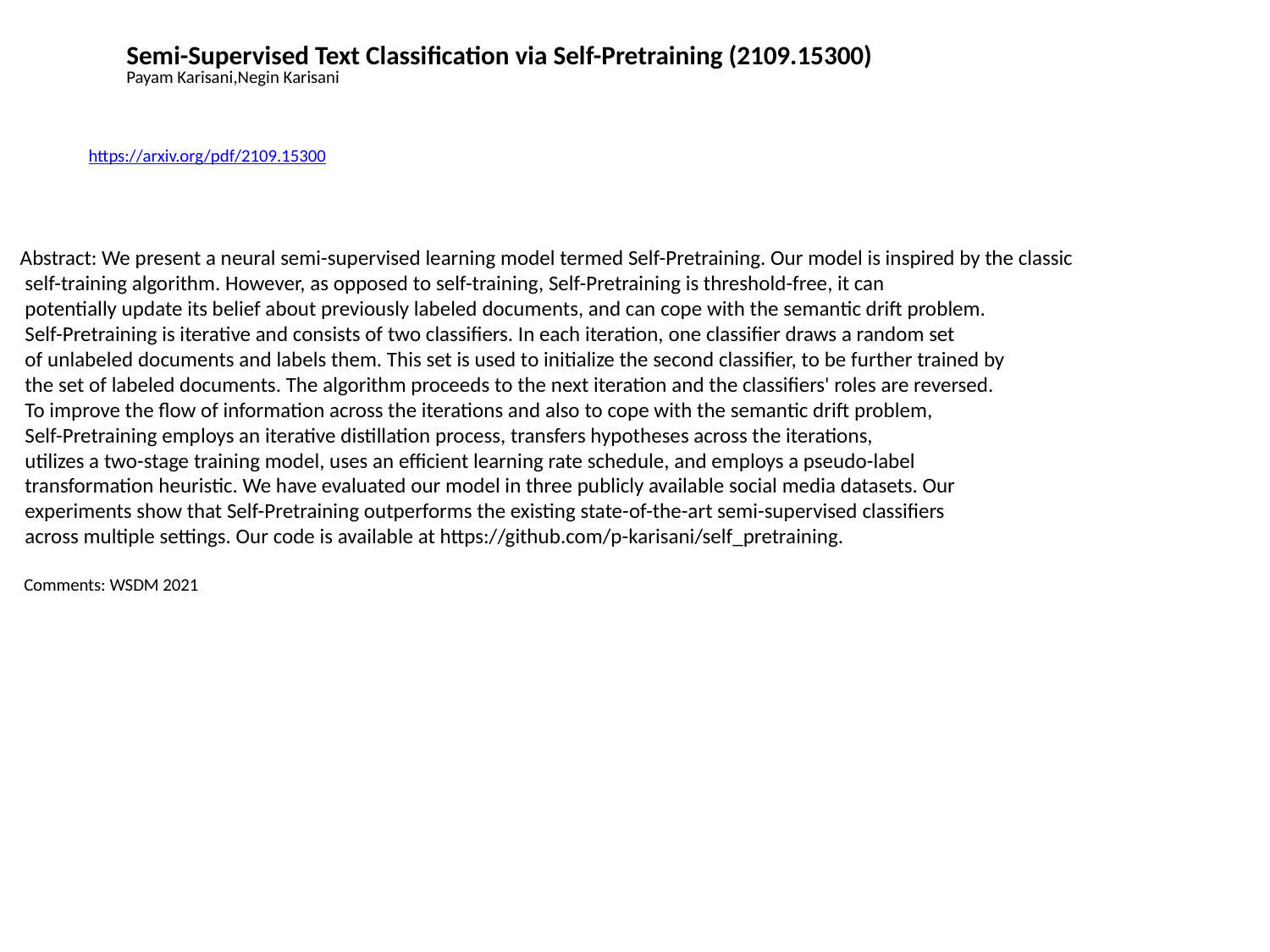

Semi-Supervised Text Classification via Self-Pretraining (2109.15300)
Payam Karisani,Negin Karisani

https://arxiv.org/pdf/2109.15300

Abstract: We present a neural semi-supervised learning model termed Self-Pretraining. Our model is inspired by the classic
 self-training algorithm. However, as opposed to self-training, Self-Pretraining is threshold-free, it can
 potentially update its belief about previously labeled documents, and can cope with the semantic drift problem.
 Self-Pretraining is iterative and consists of two classifiers. In each iteration, one classifier draws a random set
 of unlabeled documents and labels them. This set is used to initialize the second classifier, to be further trained by
 the set of labeled documents. The algorithm proceeds to the next iteration and the classifiers' roles are reversed.
 To improve the flow of information across the iterations and also to cope with the semantic drift problem,
 Self-Pretraining employs an iterative distillation process, transfers hypotheses across the iterations,
 utilizes a two-stage training model, uses an efficient learning rate schedule, and employs a pseudo-label
 transformation heuristic. We have evaluated our model in three publicly available social media datasets. Our
 experiments show that Self-Pretraining outperforms the existing state-of-the-art semi-supervised classifiers
 across multiple settings. Our code is available at https://github.com/p-karisani/self_pretraining.
 Comments: WSDM 2021